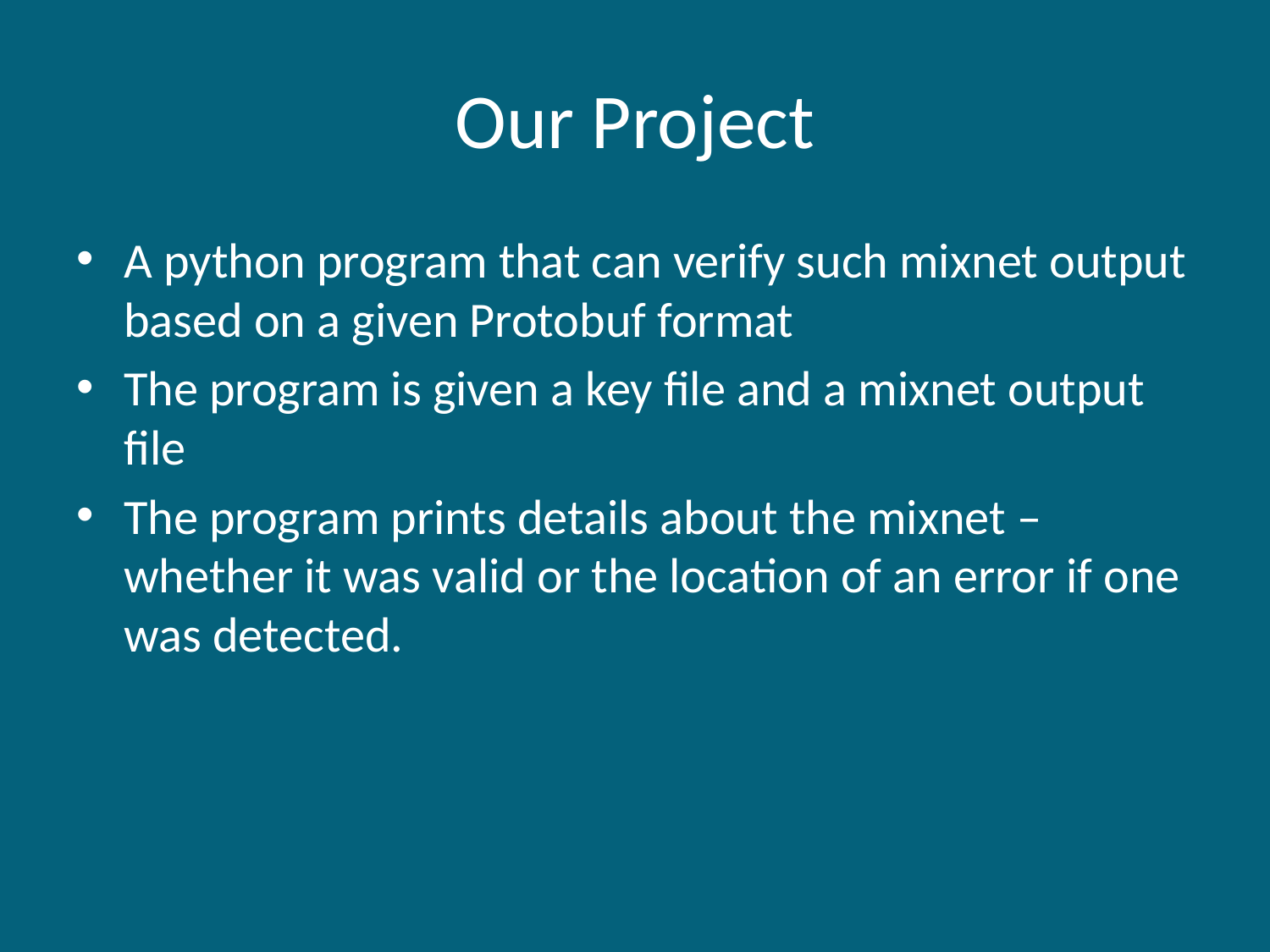

# Our Project
A python program that can verify such mixnet output based on a given Protobuf format
The program is given a key file and a mixnet output file
The program prints details about the mixnet – whether it was valid or the location of an error if one was detected.